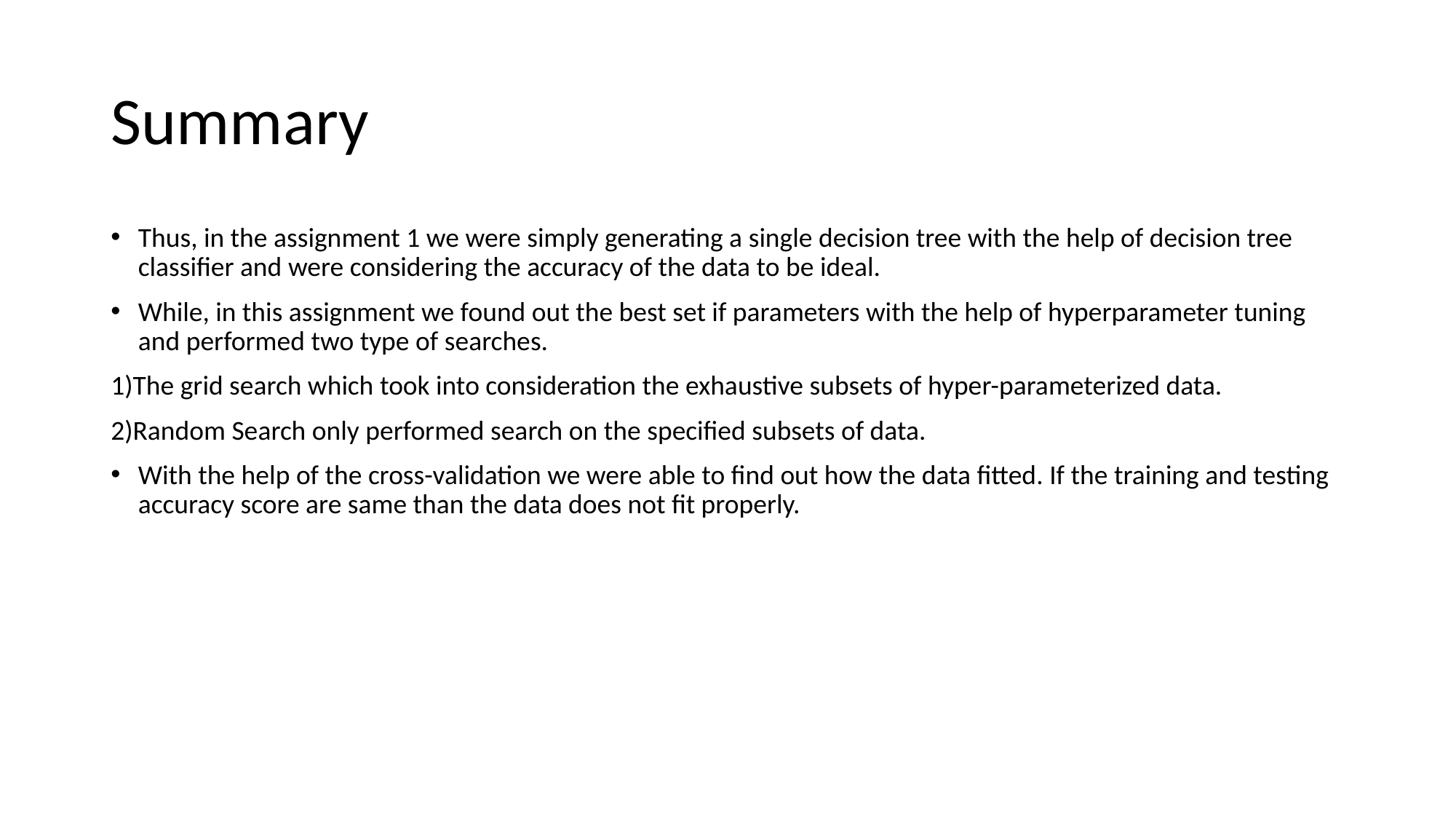

# Summary
Thus, in the assignment 1 we were simply generating a single decision tree with the help of decision tree classifier and were considering the accuracy of the data to be ideal.
While, in this assignment we found out the best set if parameters with the help of hyperparameter tuning and performed two type of searches.
1)The grid search which took into consideration the exhaustive subsets of hyper-parameterized data.
2)Random Search only performed search on the specified subsets of data.
With the help of the cross-validation we were able to find out how the data fitted. If the training and testing accuracy score are same than the data does not fit properly.